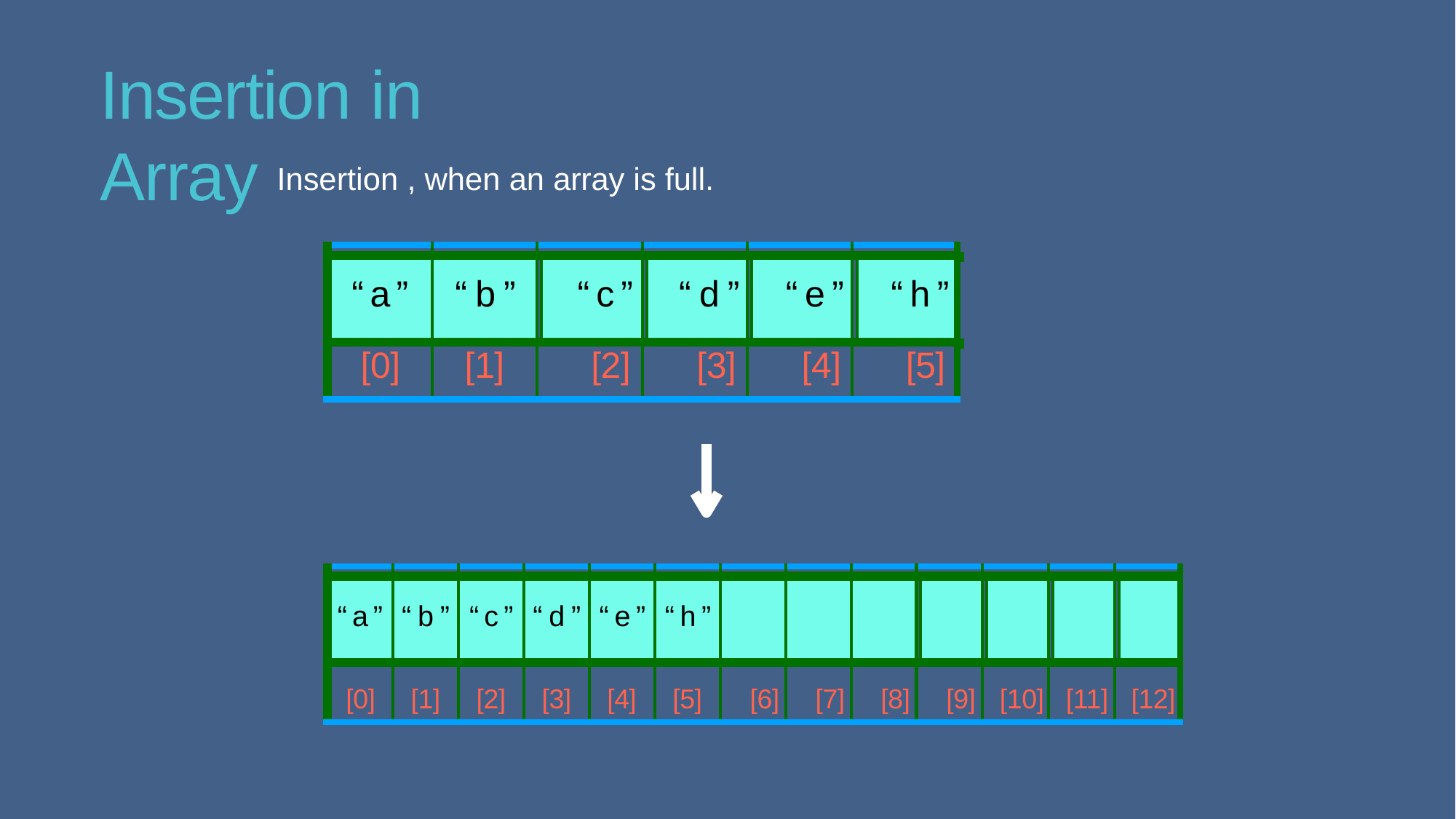

# Insertion in Array
Insertion , when an array is full.
|  |  |  |  |  |  |  |  |  |  |
| --- | --- | --- | --- | --- | --- | --- | --- | --- | --- |
| “a” | “b” |  | “c” |  | “d” |  | “e” |  | “h” |
| [0] | [1] | [2] |  | [3] |  | [4] |  | [5] |  |

|  |  |  |  |  |  |  |  |  |  |  |  |  |  |  |  |  |
| --- | --- | --- | --- | --- | --- | --- | --- | --- | --- | --- | --- | --- | --- | --- | --- | --- |
| “a” | “b” | “c” | “d” | “e” | “h” |  |  |  |  |  |  |  |  |  |  |  |
| [0] | [1] | [2] | [3] | [4] | [5] | [6] | [7] | [8] | [9] |  | [10] |  | [11] |  | [12] |  |